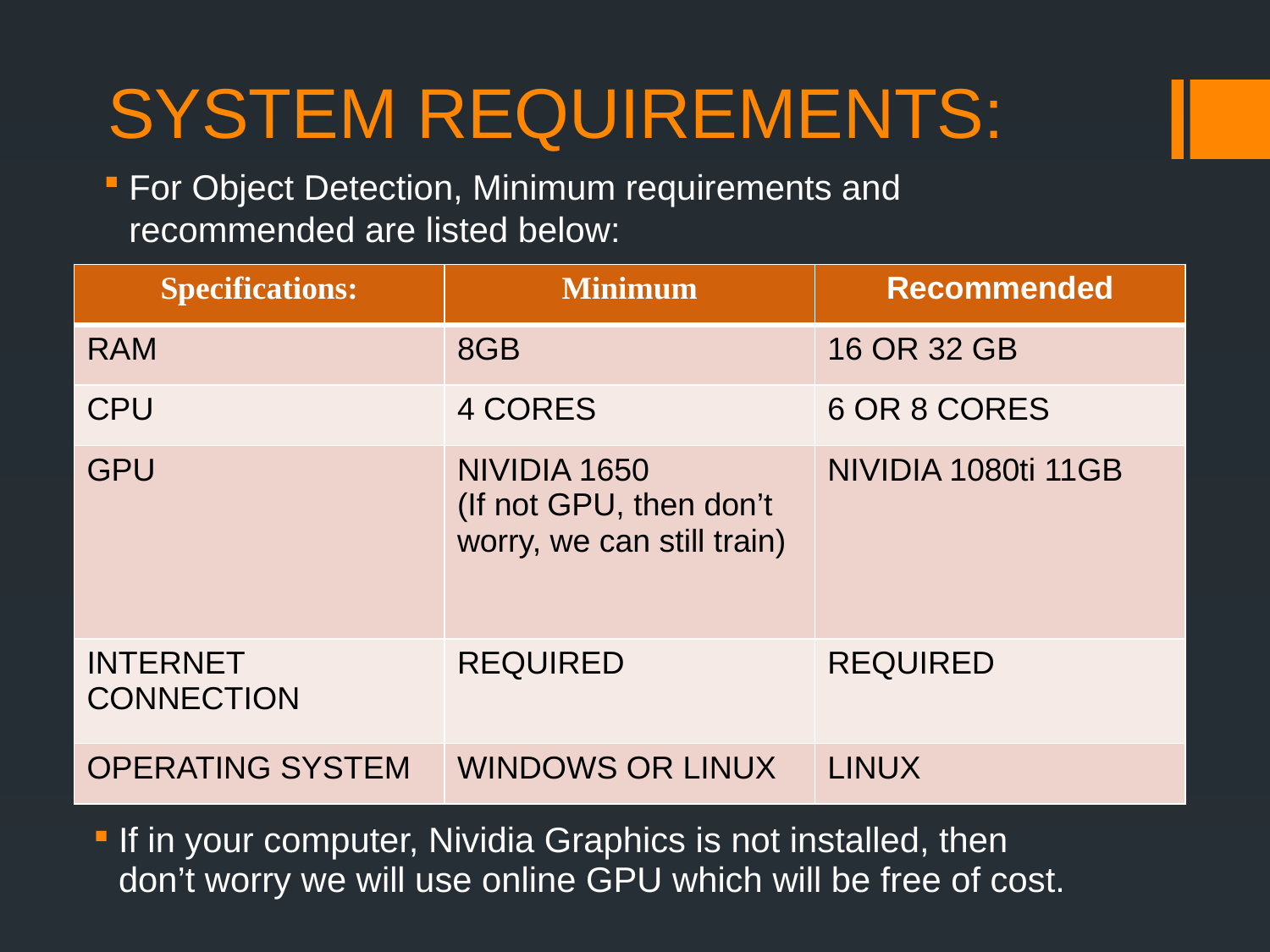

# SYSTEM REQUIREMENTS:
For Object Detection, Minimum requirements and recommended are listed below:

| Specifications: | Minimum | Recommended |
| --- | --- | --- |
| RAM | 8GB | 16 OR 32 GB |
| CPU | 4 CORES | 6 OR 8 CORES |
| GPU | NIVIDIA 1650 (If not GPU, then don’t worry, we can still train) | NIVIDIA 1080ti 11GB |
| INTERNET CONNECTION | REQUIRED | REQUIRED |
| OPERATING SYSTEM | WINDOWS OR LINUX | LINUX |
If in your computer, Nividia Graphics is not installed, then don’t worry we will use online GPU which will be free of cost.